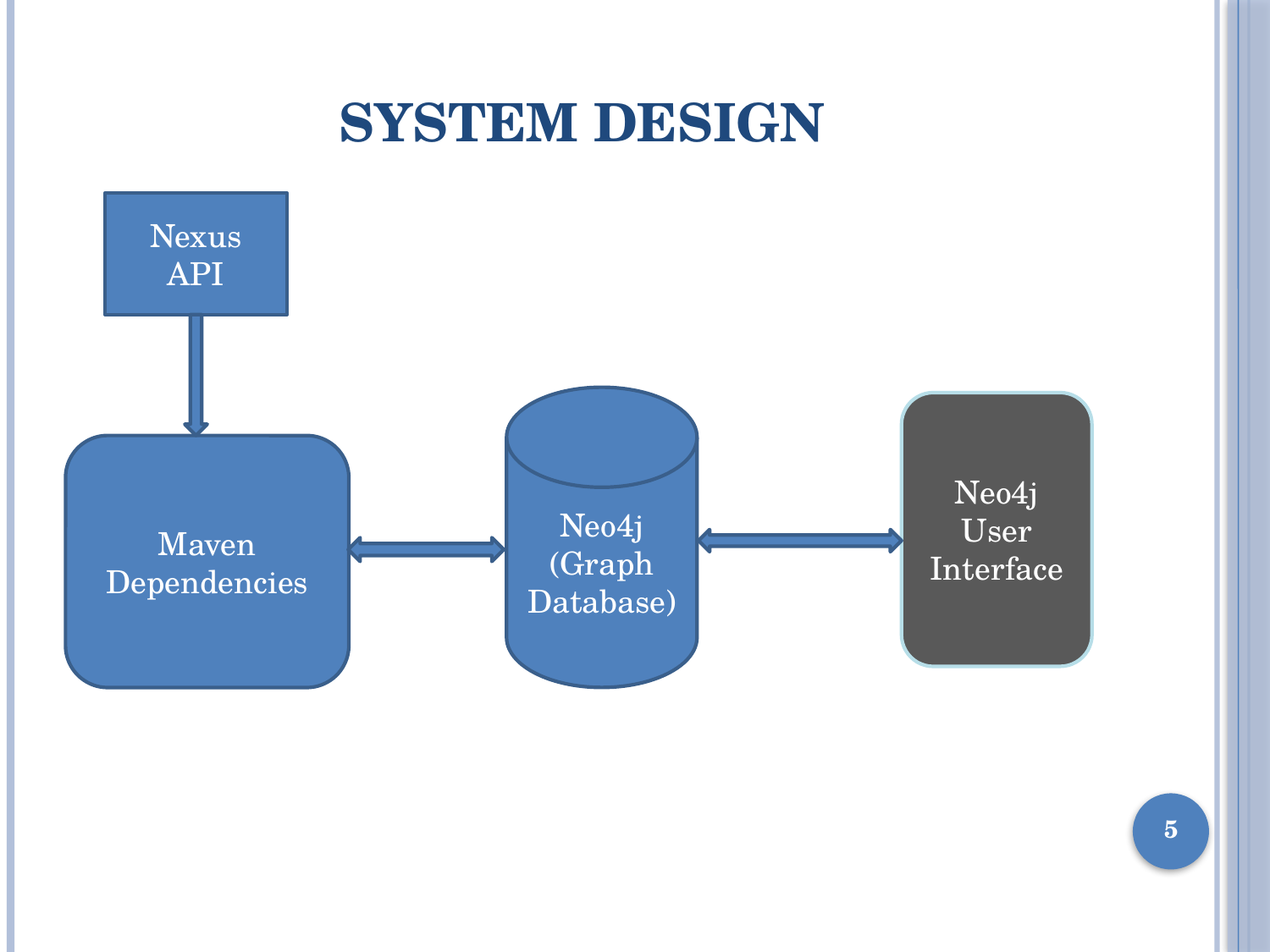

# System Design
Nexus API

Neo4j (Graph Database)
Neo4j User Interface
Maven Dependencies

5